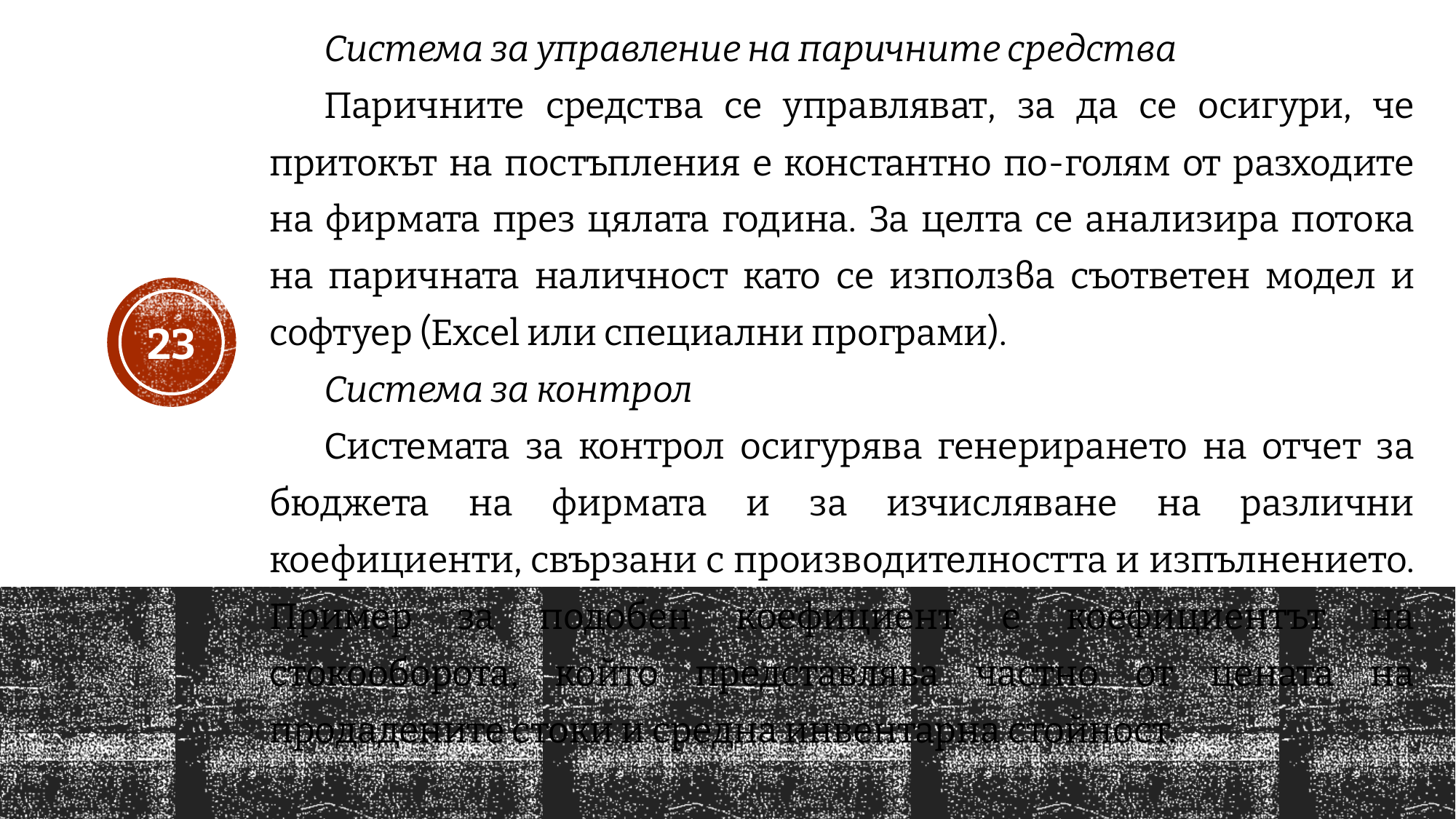

Система за управление на паричните средства
Паричните средства се управляват, за да се осигури, че притокът на постъпления е константно по-голям от разходите на фирмата през цялата година. За целта се анализира потока на паричната наличност като се използва съответен модел и софтуер (Excel или специални програми).
Система за контрол
Системата за контрол осигурява генерирането на отчет за бюджета на фирмата и за изчисляване на различни коефициенти, свързани с производителността и изпълнението. Пример за подобен коефициент е коефициентът на стокооборота, който представлява частно от цената на продадените стоки и средна инвентарна стойност.

23